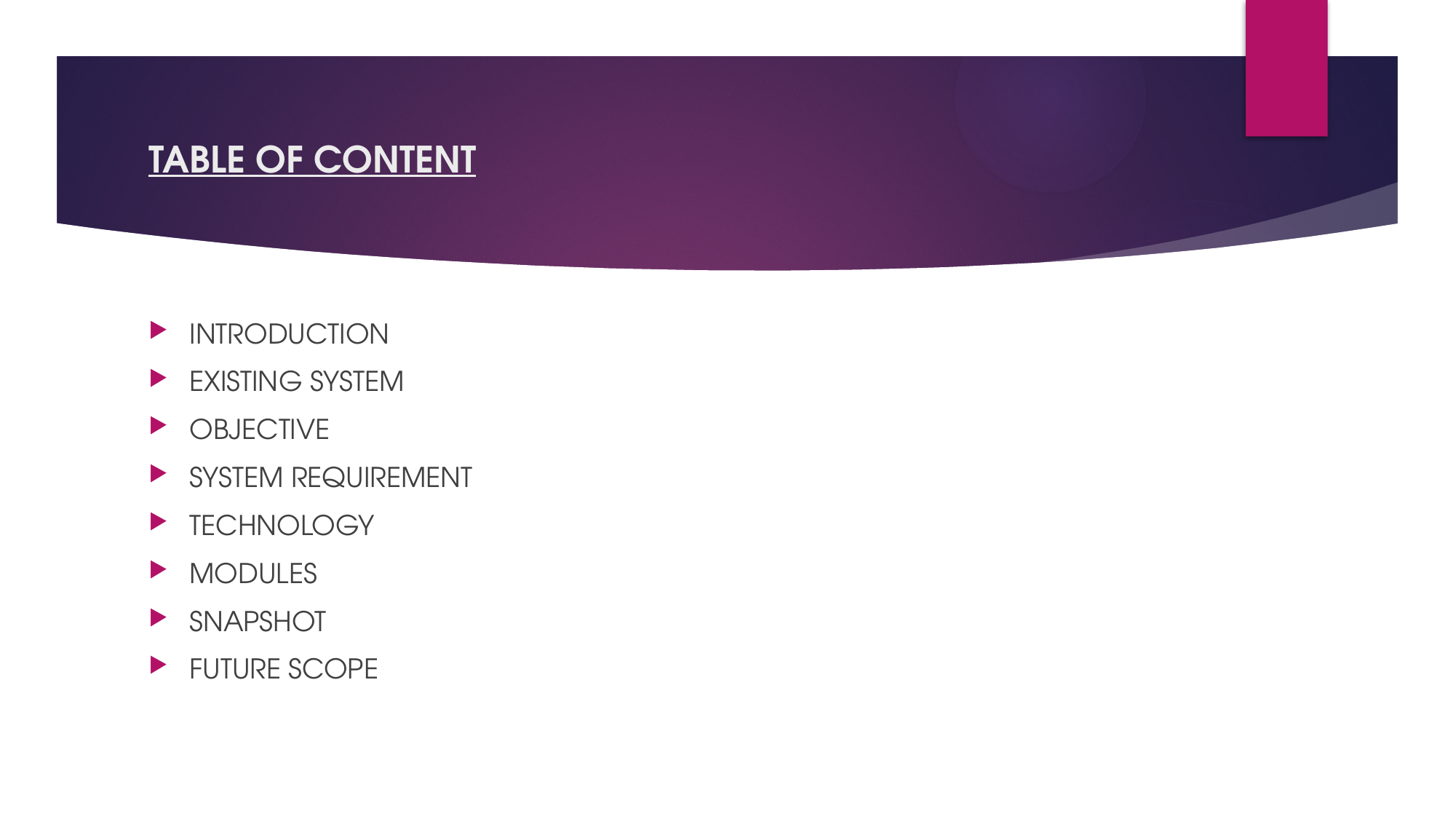

# TABLE OF CONTENT
INTRODUCTION
EXISTING SYSTEM
OBJECTIVE
SYSTEM REQUIREMENT
TECHNOLOGY
MODULES
SNAPSHOT
FUTURE SCOPE